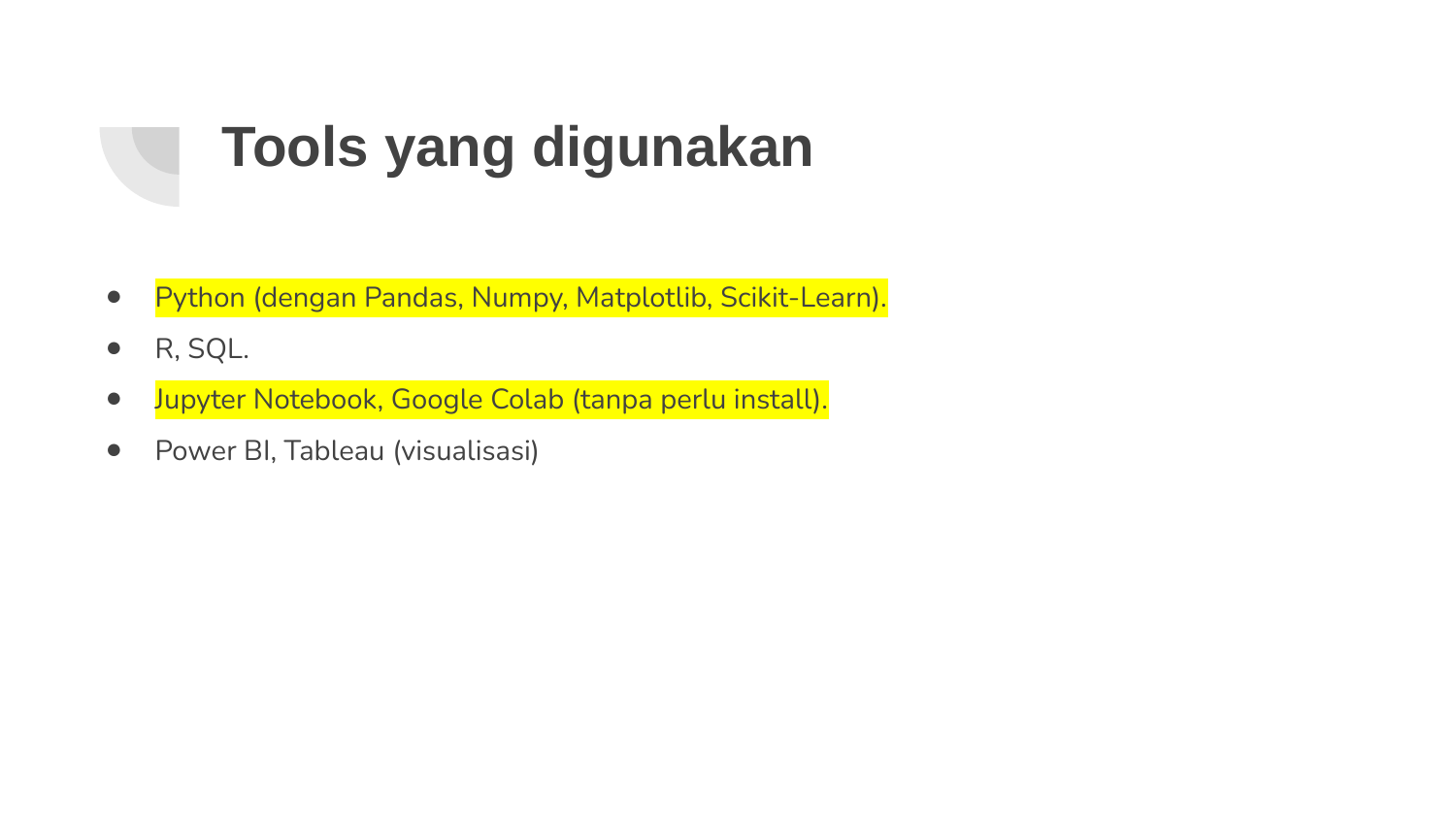

# Tools yang digunakan
Python (dengan Pandas, Numpy, Matplotlib, Scikit-Learn).
R, SQL.
Jupyter Notebook, Google Colab (tanpa perlu install).
Power BI, Tableau (visualisasi)